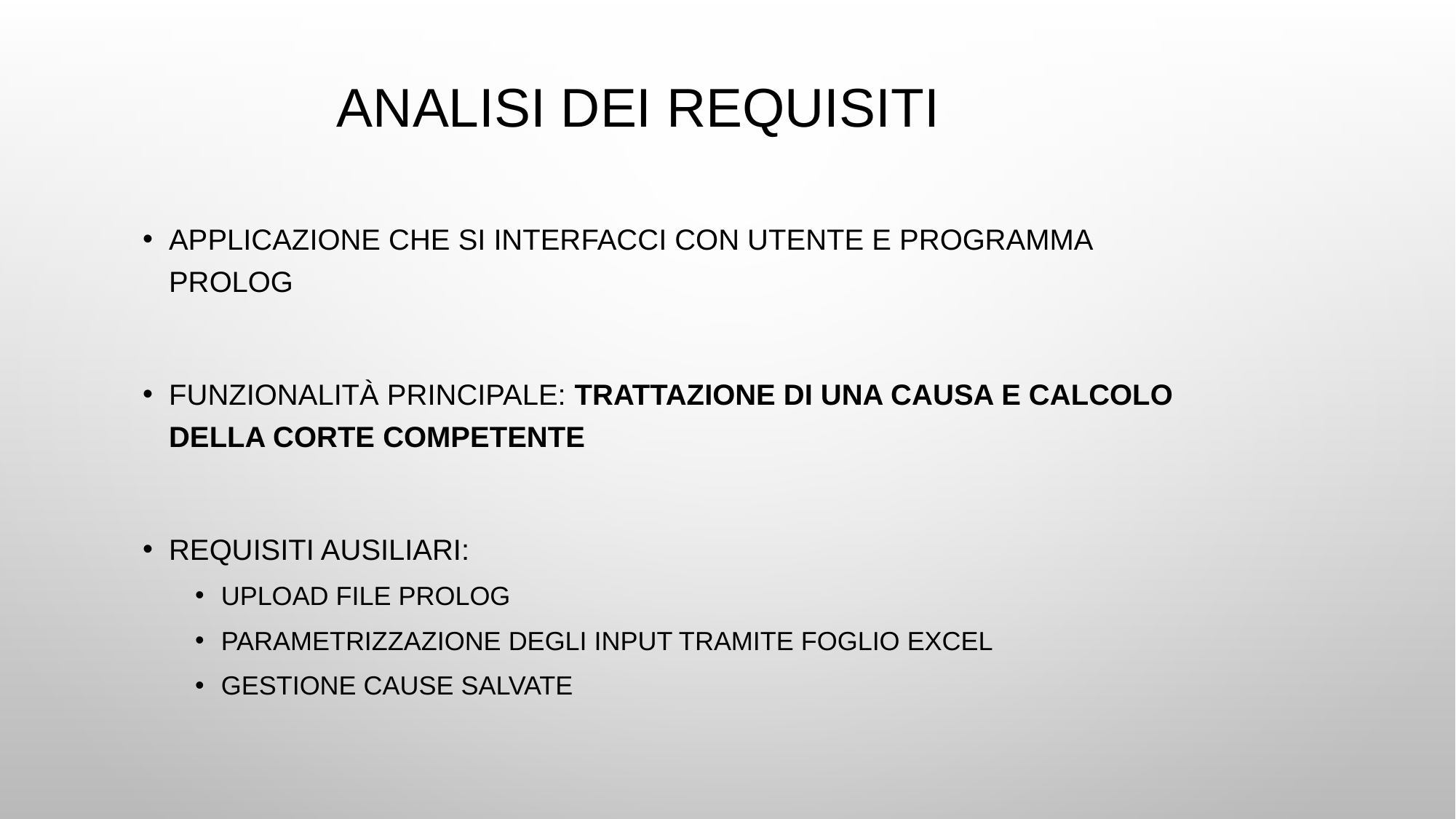

# Analisi dei Requisiti
Applicazione che si interfacci con utente e programma Prolog

Funzionalità principale: trattazione di una causa e calcolo della corte competente

Requisiti ausiliari:
Upload File prolog
Parametrizzazione degli input tramite foglio excel
Gestione cause salvate